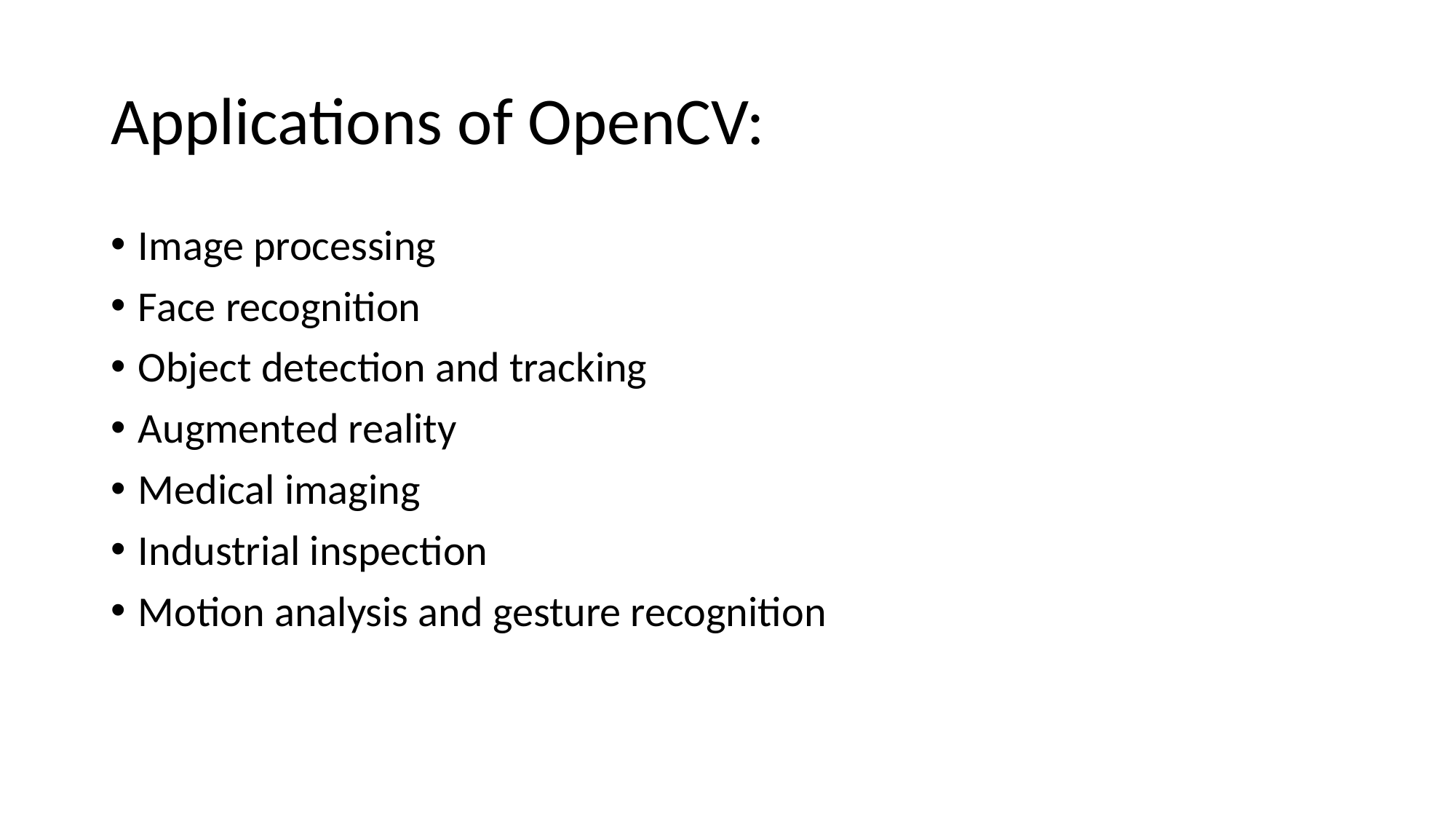

# Applications of OpenCV:
Image processing
Face recognition
Object detection and tracking
Augmented reality
Medical imaging
Industrial inspection
Motion analysis and gesture recognition